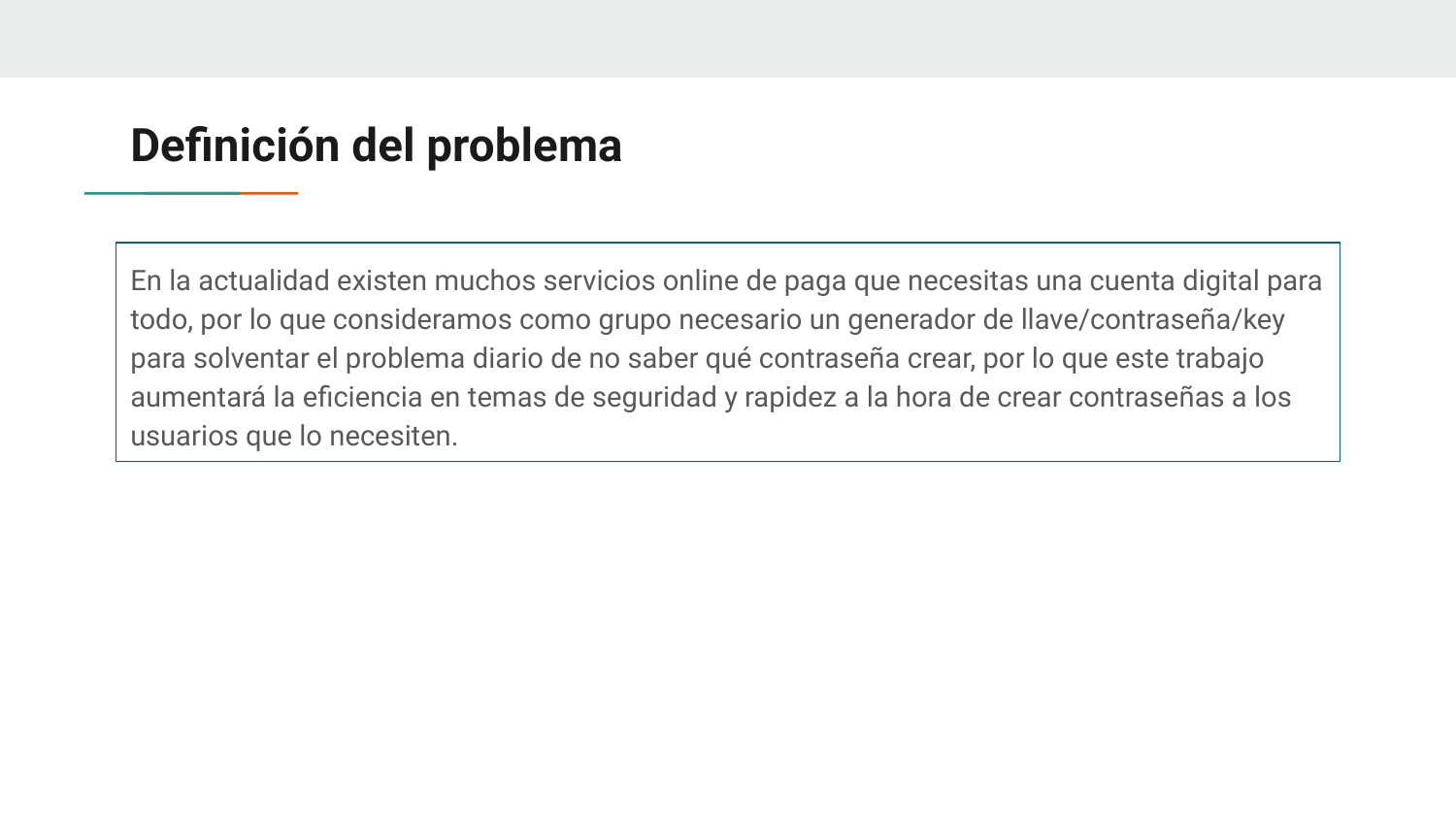

# Definición del problema
En la actualidad existen muchos servicios online de paga que necesitas una cuenta digital para todo, por lo que consideramos como grupo necesario un generador de llave/contraseña/key para solventar el problema diario de no saber qué contraseña crear, por lo que este trabajo aumentará la eficiencia en temas de seguridad y rapidez a la hora de crear contraseñas a los usuarios que lo necesiten.